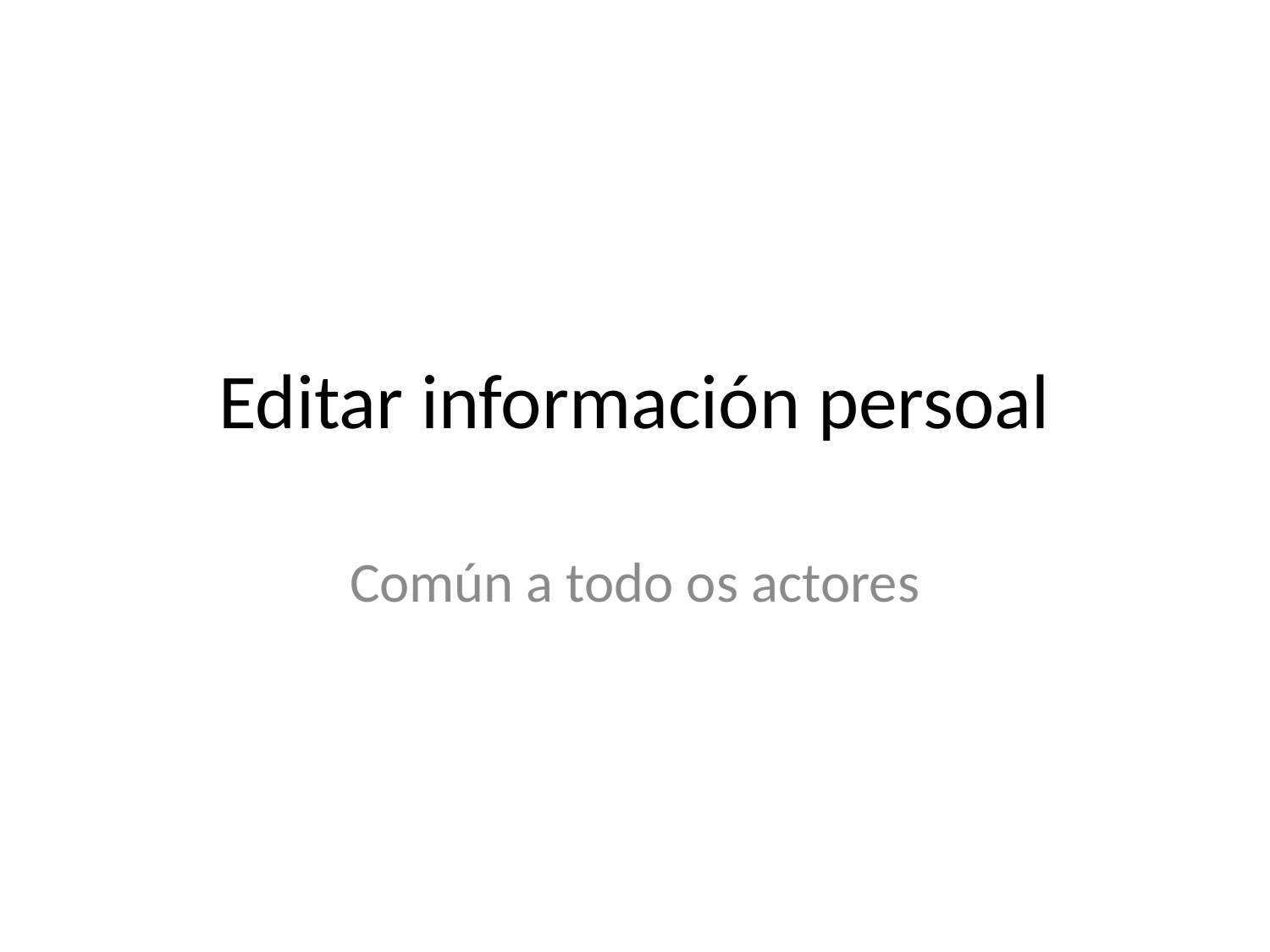

# Editar información persoal
Común a todo os actores